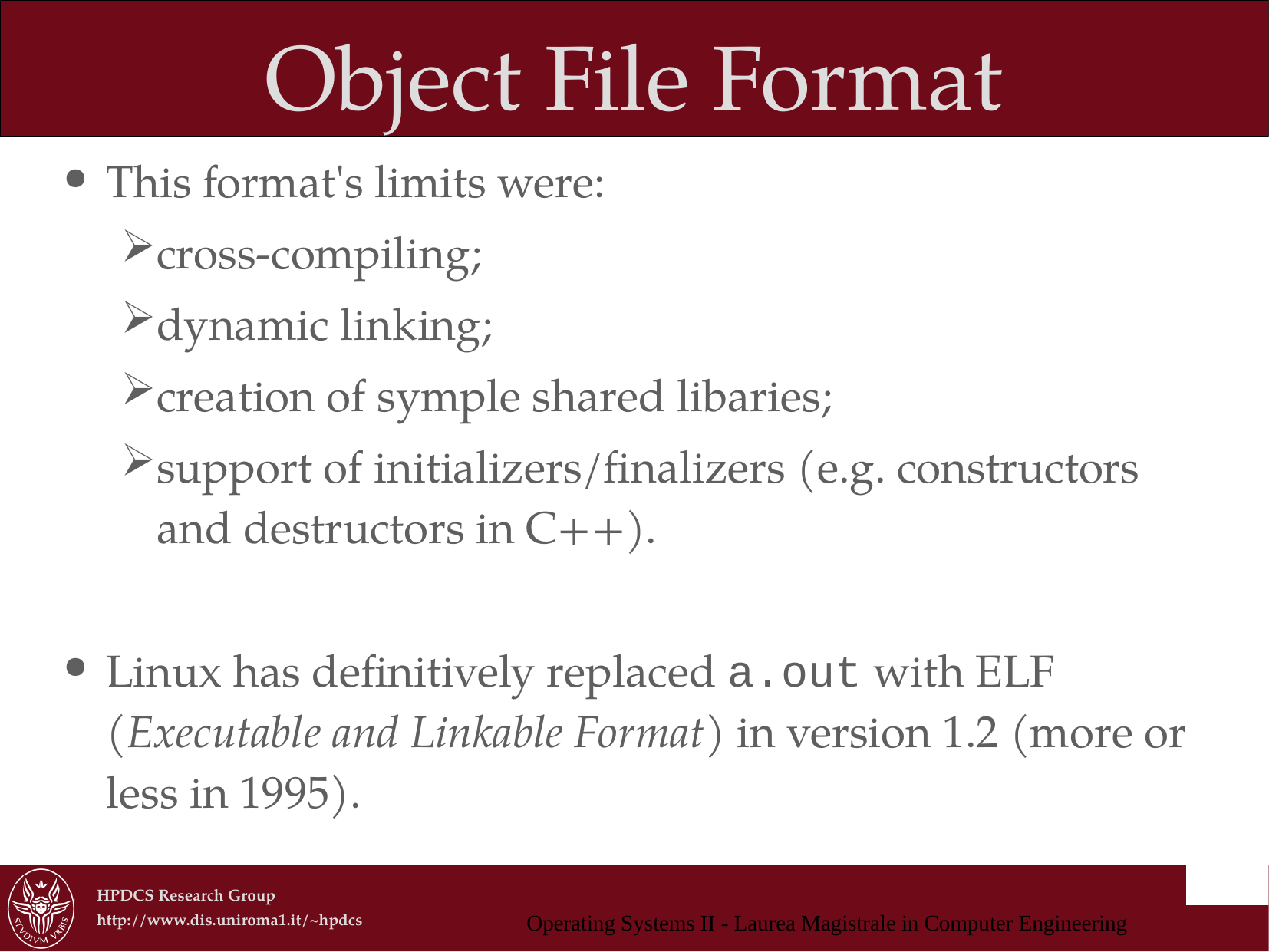

Object File Format
This format's limits were:
cross-compiling;
dynamic linking;
creation of symple shared libaries;
support of initializers/finalizers (e.g. constructors and destructors in C++).

Linux has definitively replaced a.out with ELF (Executable and Linkable Format) in version 1.2 (more or less in 1995).
Operating Systems II - Laurea Magistrale in Computer Engineering